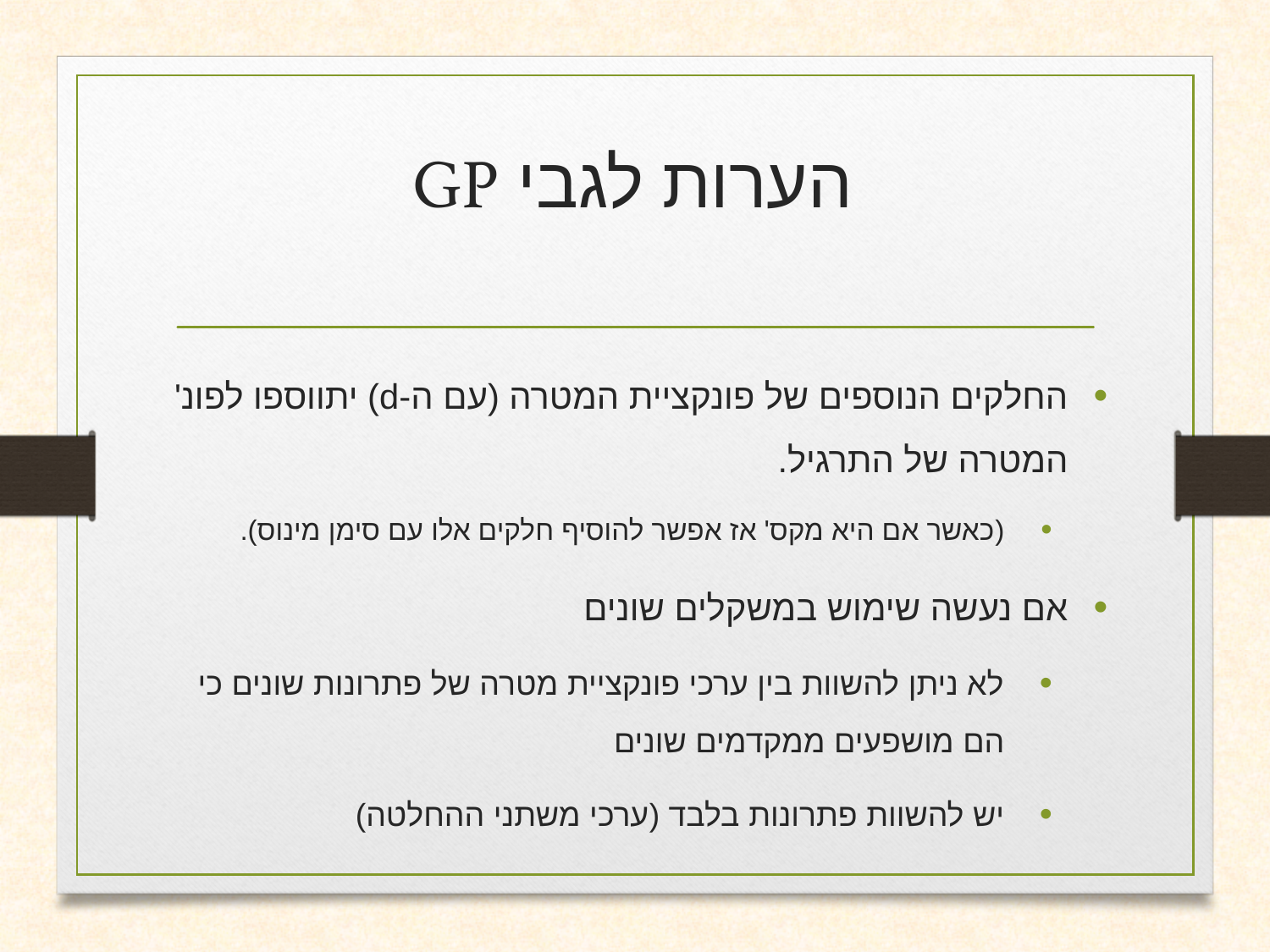

# הערות לגבי GP
החלקים הנוספים של פונקציית המטרה (עם ה-d) יתווספו לפונ' המטרה של התרגיל.
(כאשר אם היא מקס' אז אפשר להוסיף חלקים אלו עם סימן מינוס).
אם נעשה שימוש במשקלים שונים
לא ניתן להשוות בין ערכי פונקציית מטרה של פתרונות שונים כי הם מושפעים ממקדמים שונים
יש להשוות פתרונות בלבד (ערכי משתני ההחלטה)